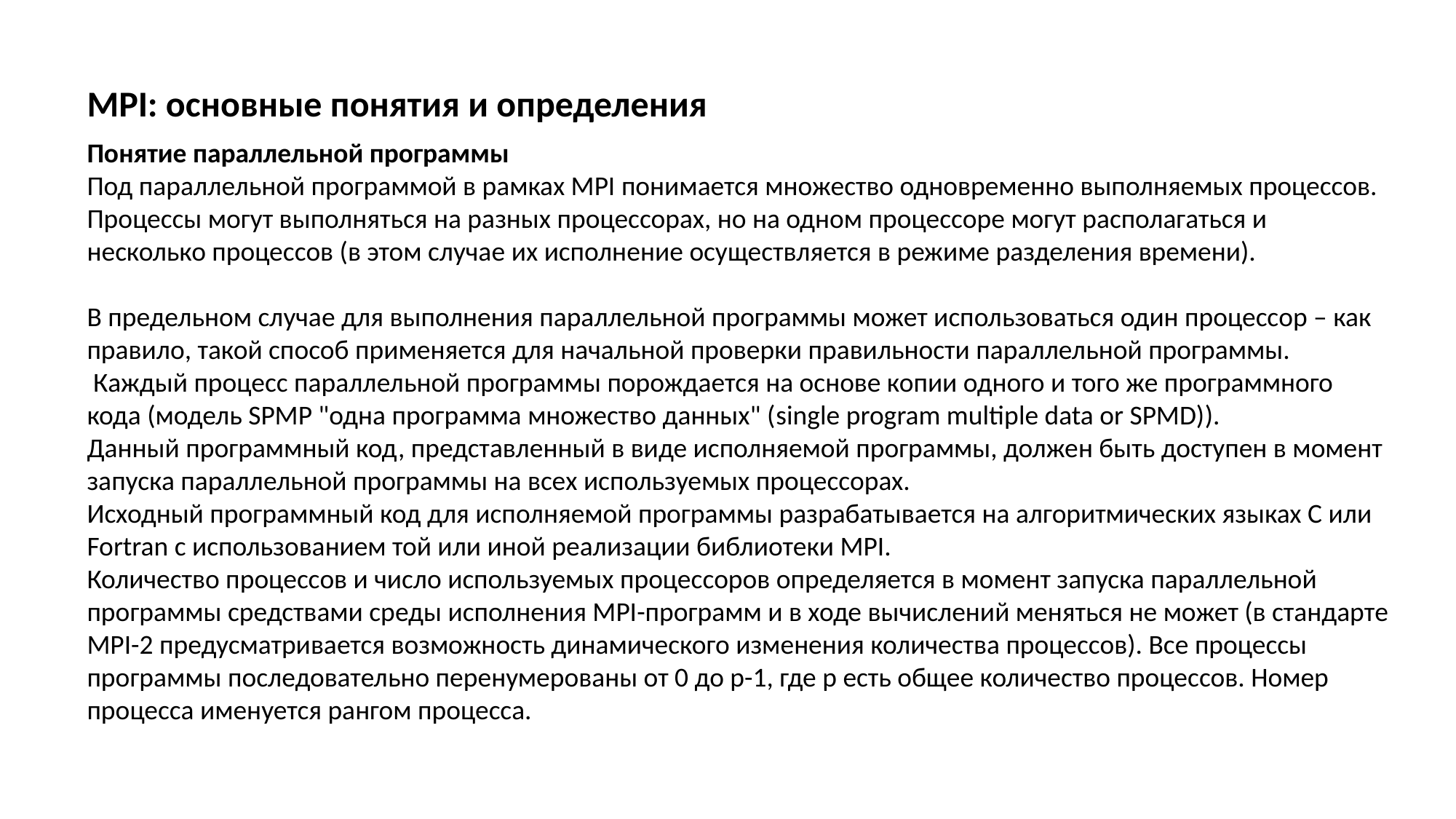

MPI: основные понятия и определения
Понятие параллельной программы
Под параллельной программой в рамках MPI понимается множество одновременно выполняемых процессов. Процессы могут выполняться на разных процессорах, но на одном процессоре могут располагаться и несколько процессов (в этом случае их исполнение осуществляется в режиме разделения времени).

В предельном случае для выполнения параллельной программы может использоваться один процессор – как правило, такой способ применяется для начальной проверки правильности параллельной программы.
 Каждый процесс параллельной программы порождается на основе копии одного и того же программного кода (модель SPMP "одна программа множество данных" (single program multiple data or SPMD)).
Данный программный код, представленный в виде исполняемой программы, должен быть доступен в момент запуска параллельной программы на всех используемых процессорах.
Исходный программный код для исполняемой программы разрабатывается на алгоритмических языках C или Fortran с использованием той или иной реализации библиотеки MPI.
Количество процессов и число используемых процессоров определяется в момент запуска параллельной программы средствами среды исполнения MPI-программ и в ходе вычислений меняться не может (в стандарте MPI-2 предусматривается возможность динамического изменения количества процессов). Все процессы программы последовательно перенумерованы от 0 до p-1, где p есть общее количество процессов. Номер процесса именуется рангом процесса.